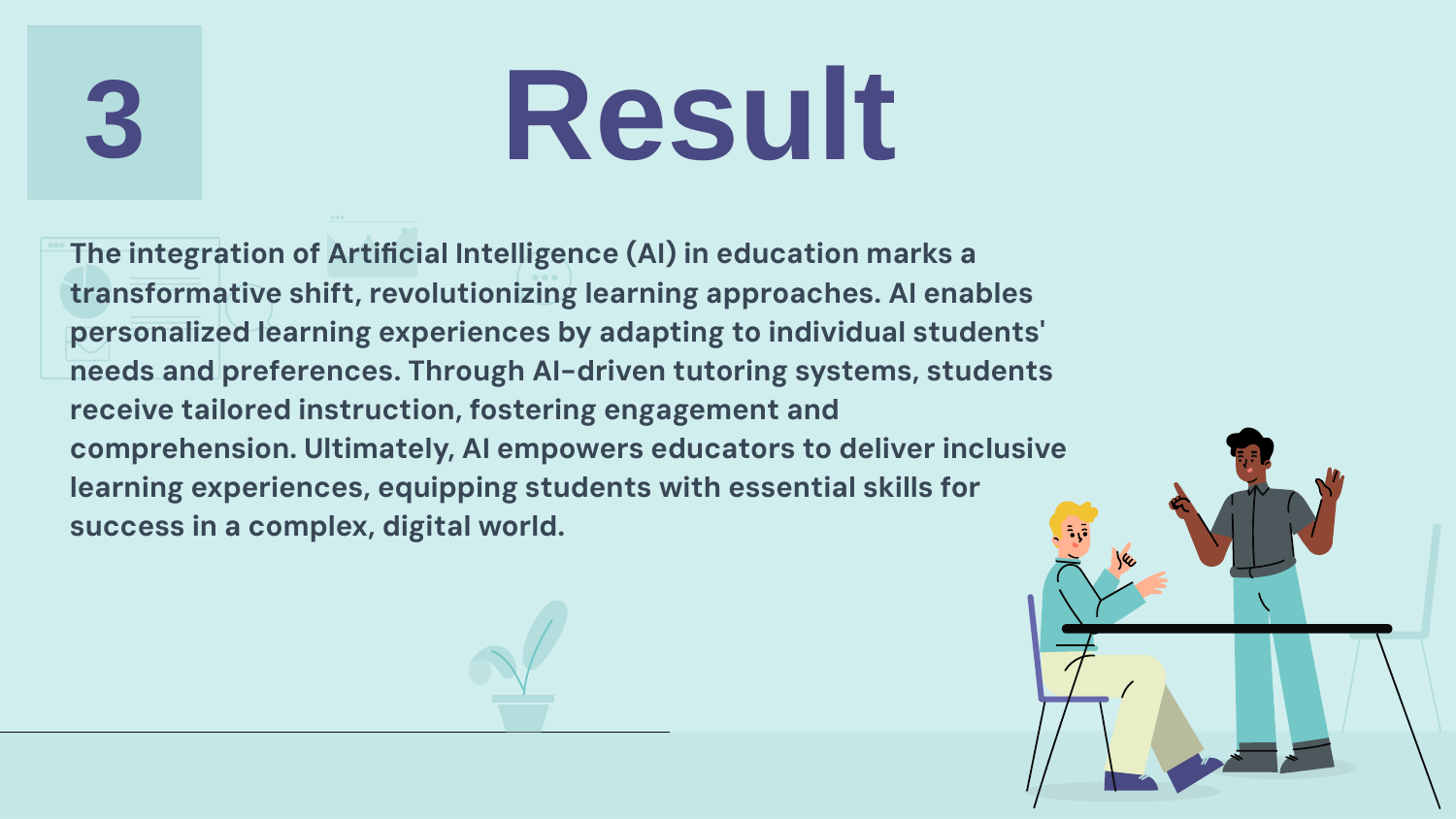

3
# Result

The integration of Artificial Intelligence (AI) in education marks a transformative shift, revolutionizing learning approaches. AI enables personalized learning experiences by adapting to individual students' needs and preferences. Through AI-driven tutoring systems, students receive tailored instruction, fostering engagement and comprehension. Ultimately, AI empowers educators to deliver inclusive learning experiences, equipping students with essential skills for success in a complex, digital world.